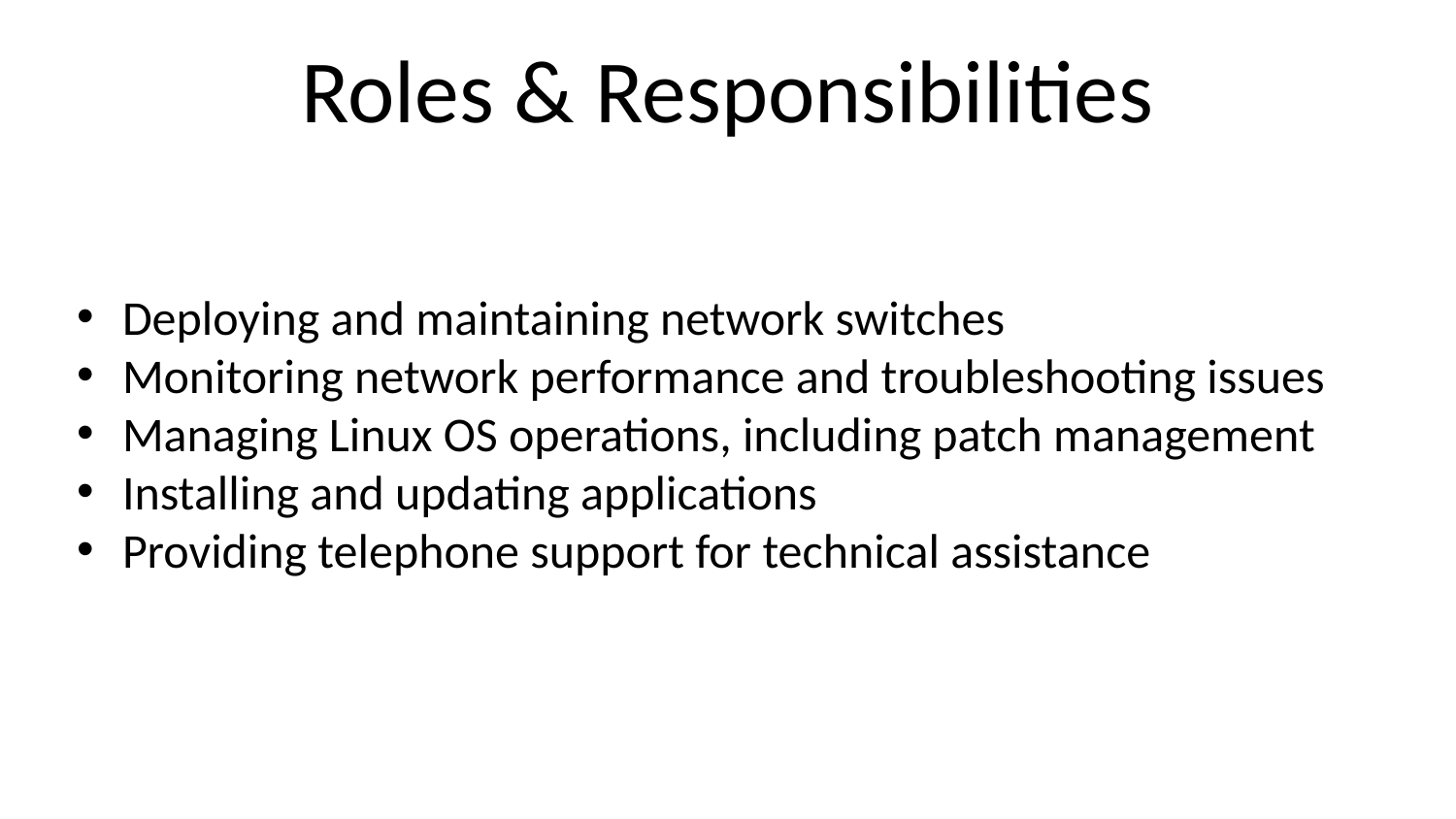

# Roles & Responsibilities

Deploying and maintaining network switches
Monitoring network performance and troubleshooting issues
Managing Linux OS operations, including patch management
Installing and updating applications
Providing telephone support for technical assistance